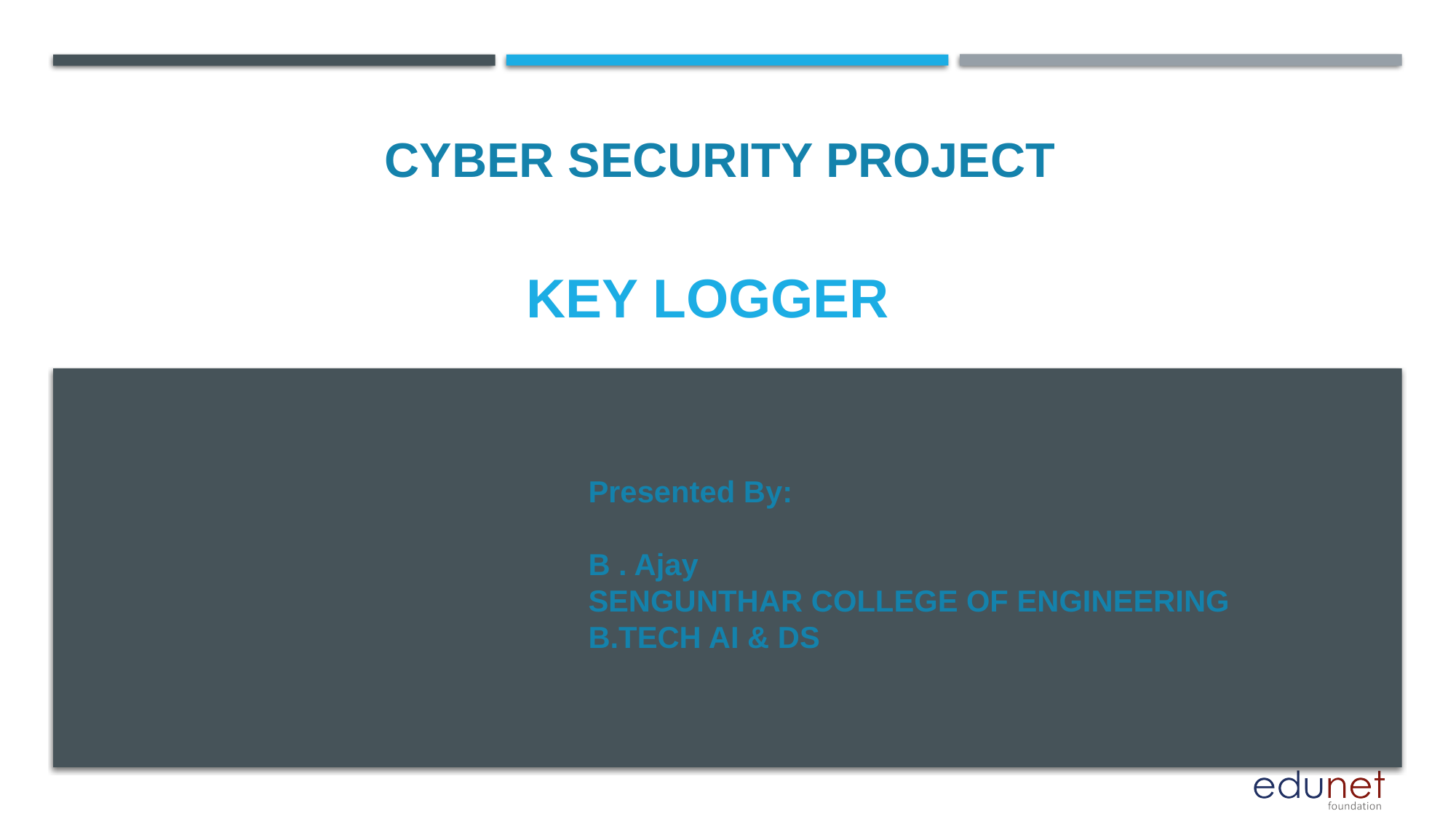

CYBER SECURITY PROJECT
# KEY LOGGER
Presented By:

B . Ajay
SENGUNTHAR COLLEGE OF ENGINEERING
B.TECH AI & DS